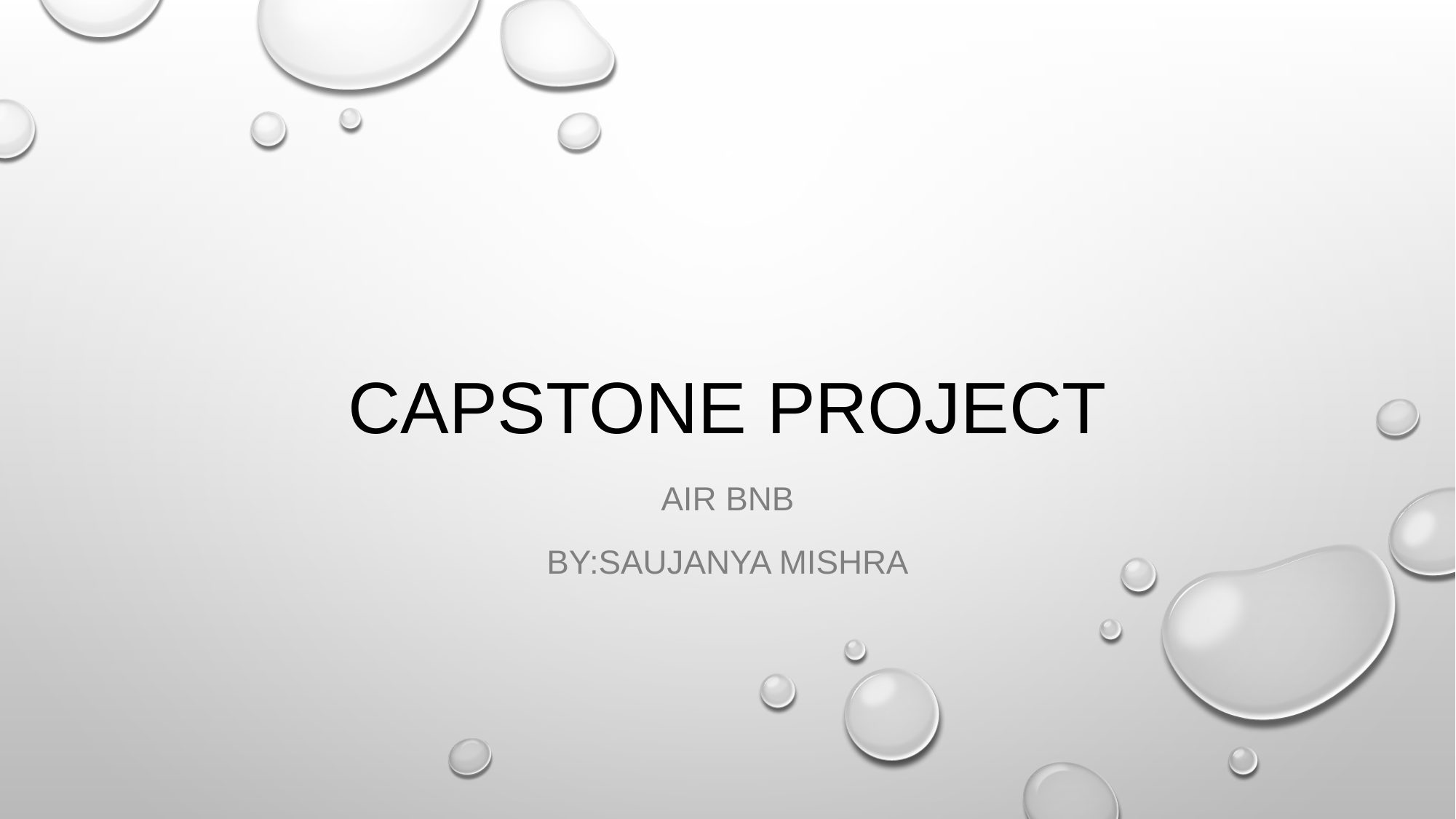

# CAPSTONE PROJECT
AIR BNB
BY:SAUJANYA MISHRA